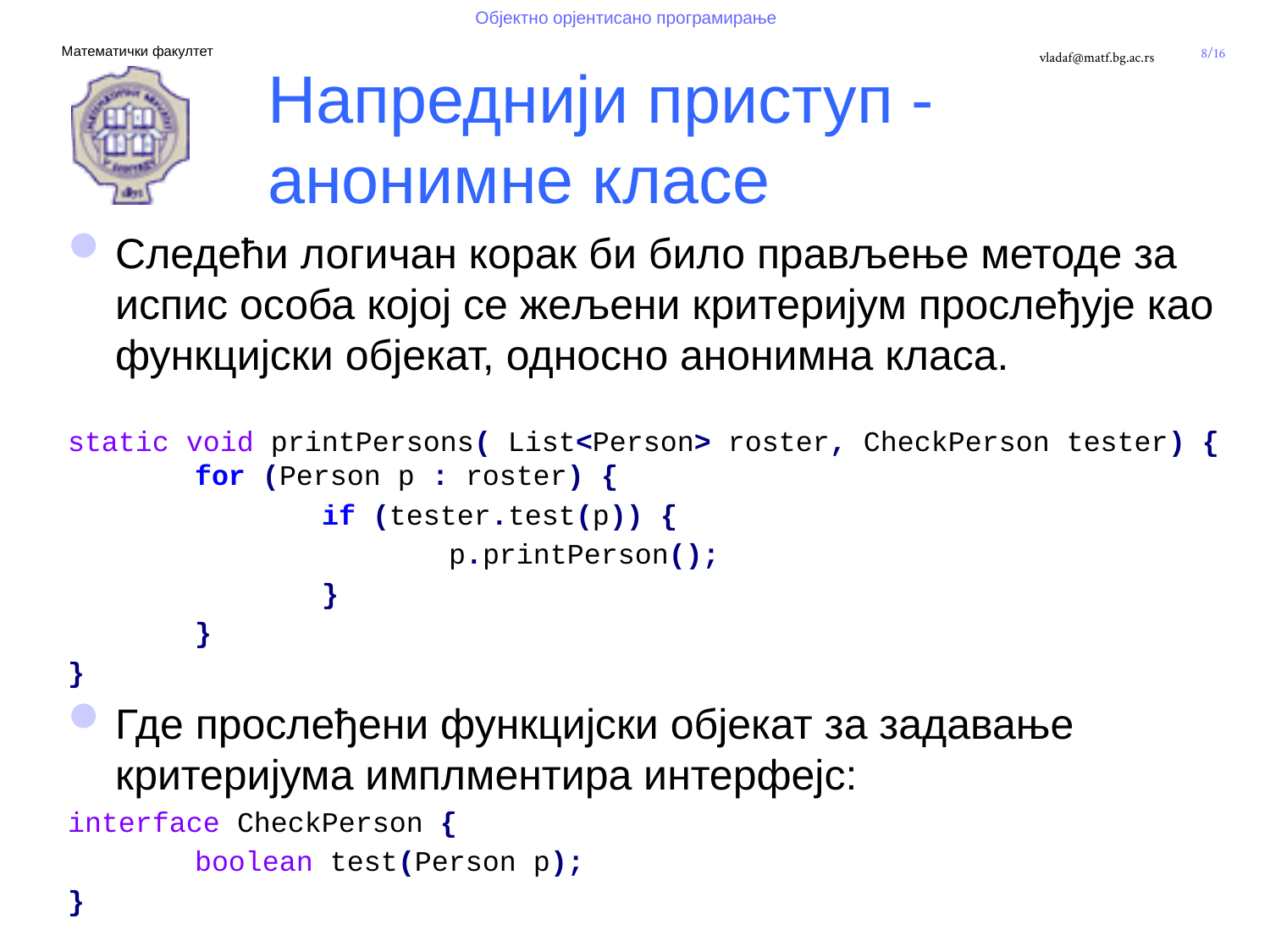

# Напреднији приступ - анонимне класе
Следећи логичан корак би било прављење методе за испис особа којој се жељени критеријум прослеђује као функцијски објекат, односно анонимна класа.

static void printPersons( List<Person> roster, CheckPerson tester) { 	for (Person p : roster) {
		if (tester.test(p)) {
			p.printPerson();
		}
	}
}
Где прослеђени функцијски објекат за задавање критеријума имплментира интерфејс:
interface CheckPerson {
	boolean test(Person p);
}